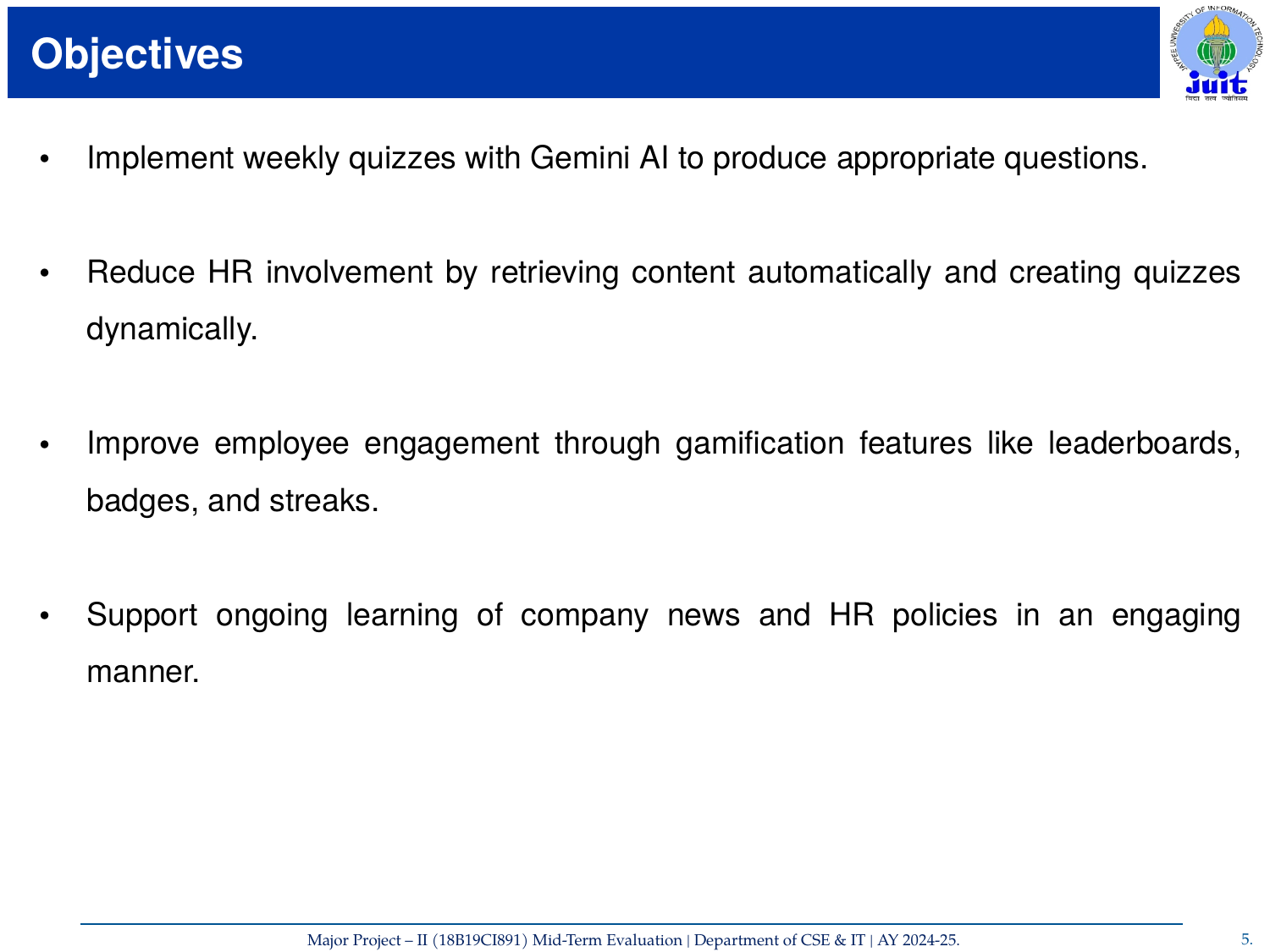

# Objectives
Implement weekly quizzes with Gemini AI to produce appropriate questions.

Reduce HR involvement by retrieving content automatically and creating quizzes dynamically.

Improve employee engagement through gamification features like leaderboards, badges, and streaks.

Support ongoing learning of company news and HR policies in an engaging manner.